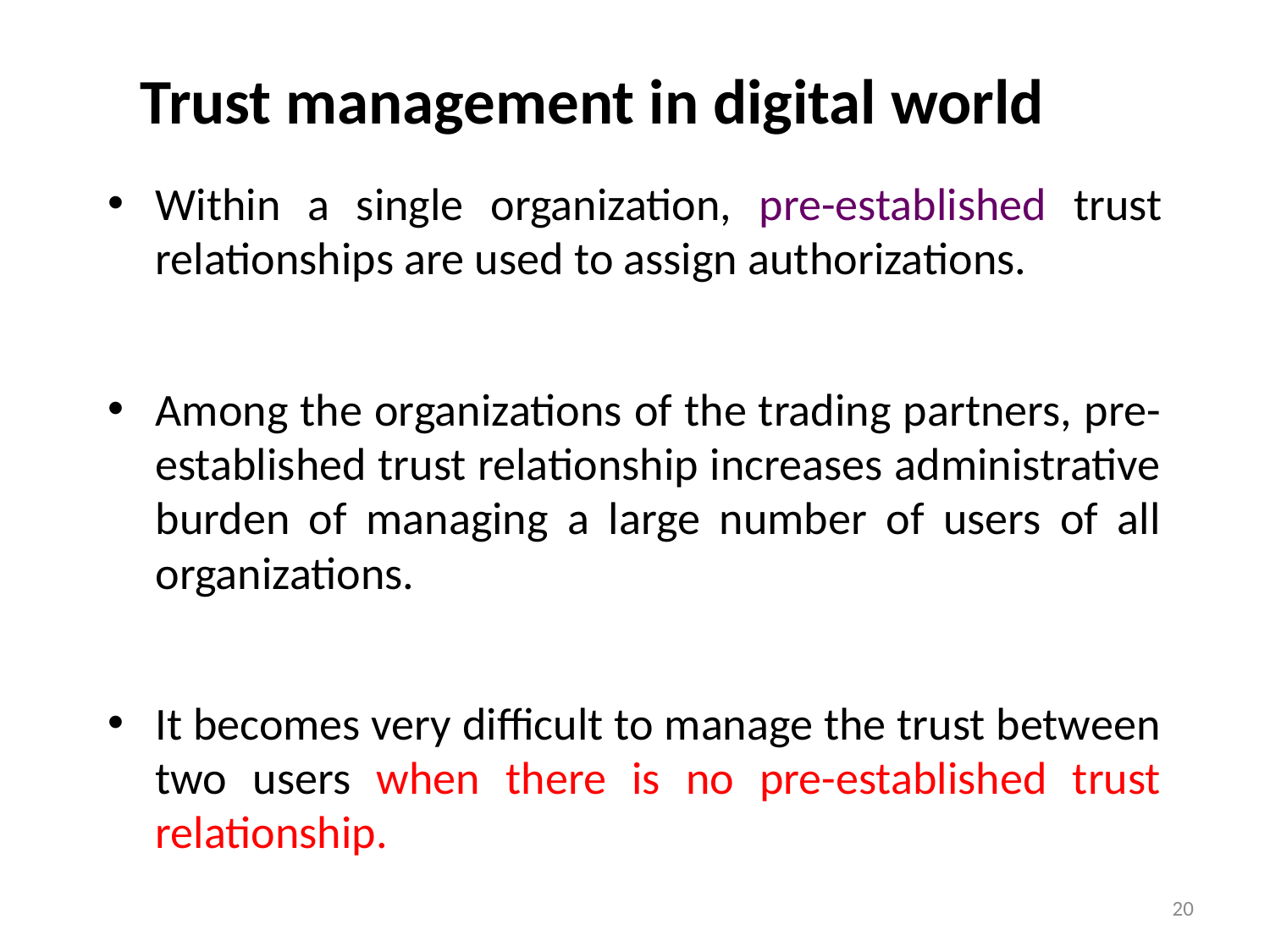

# Trust management in digital world
Within a single organization, pre-established trust relationships are used to assign authorizations.

Among the organizations of the trading partners, pre-established trust relationship increases administrative burden of managing a large number of users of all organizations.

It becomes very difficult to manage the trust between two users when there is no pre-established trust relationship.
20